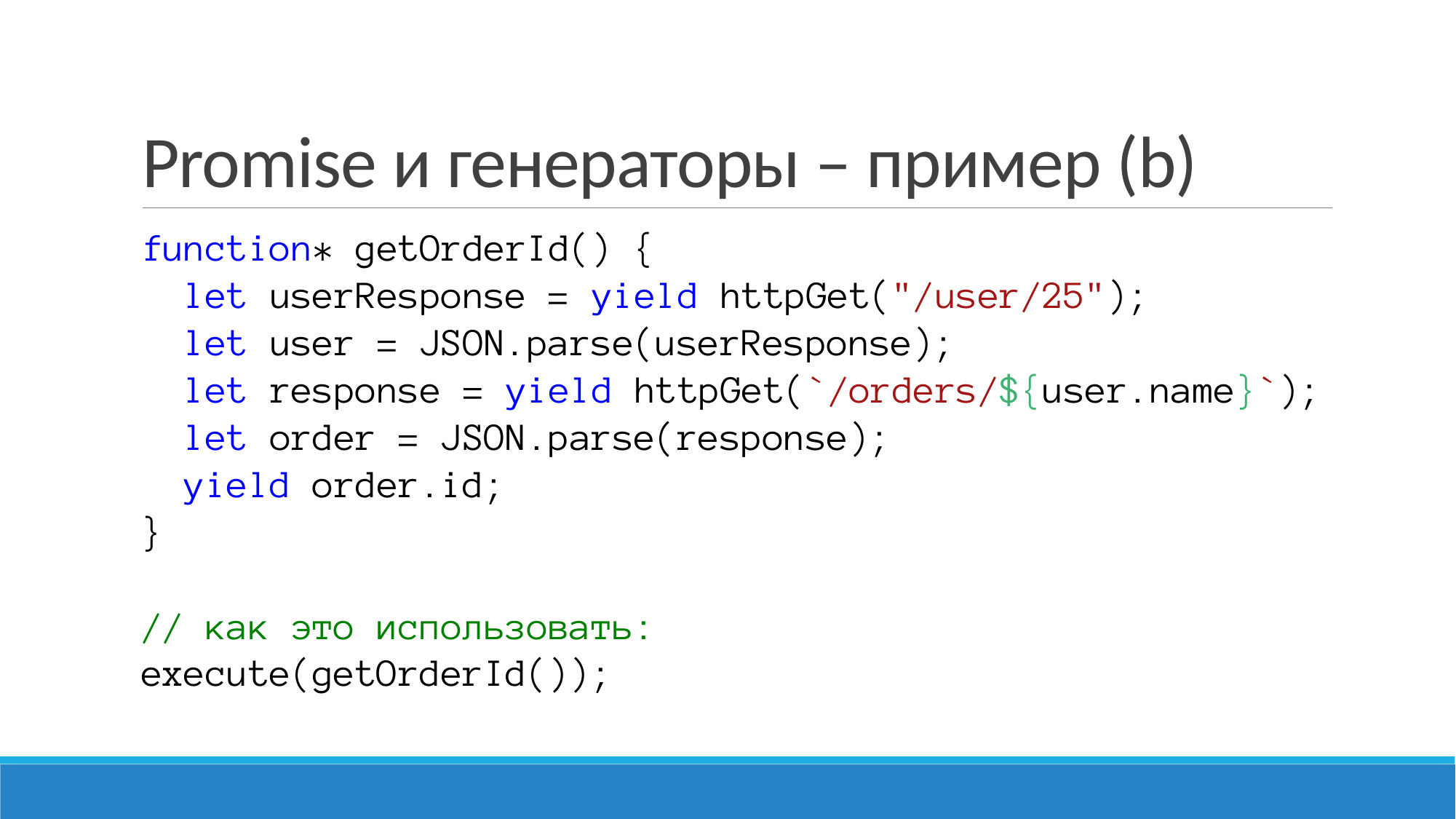

# Promise и генераторы – пример (b)
function* getOrderId() {
  let userResponse = yield httpGet("/user/25");
  let user = JSON.parse(userResponse);
  let response = yield httpGet(`/orders/${user.name}`);
  let order = JSON.parse(response);
  yield order.id;
}

// как это использовать:
execute(getOrderId());